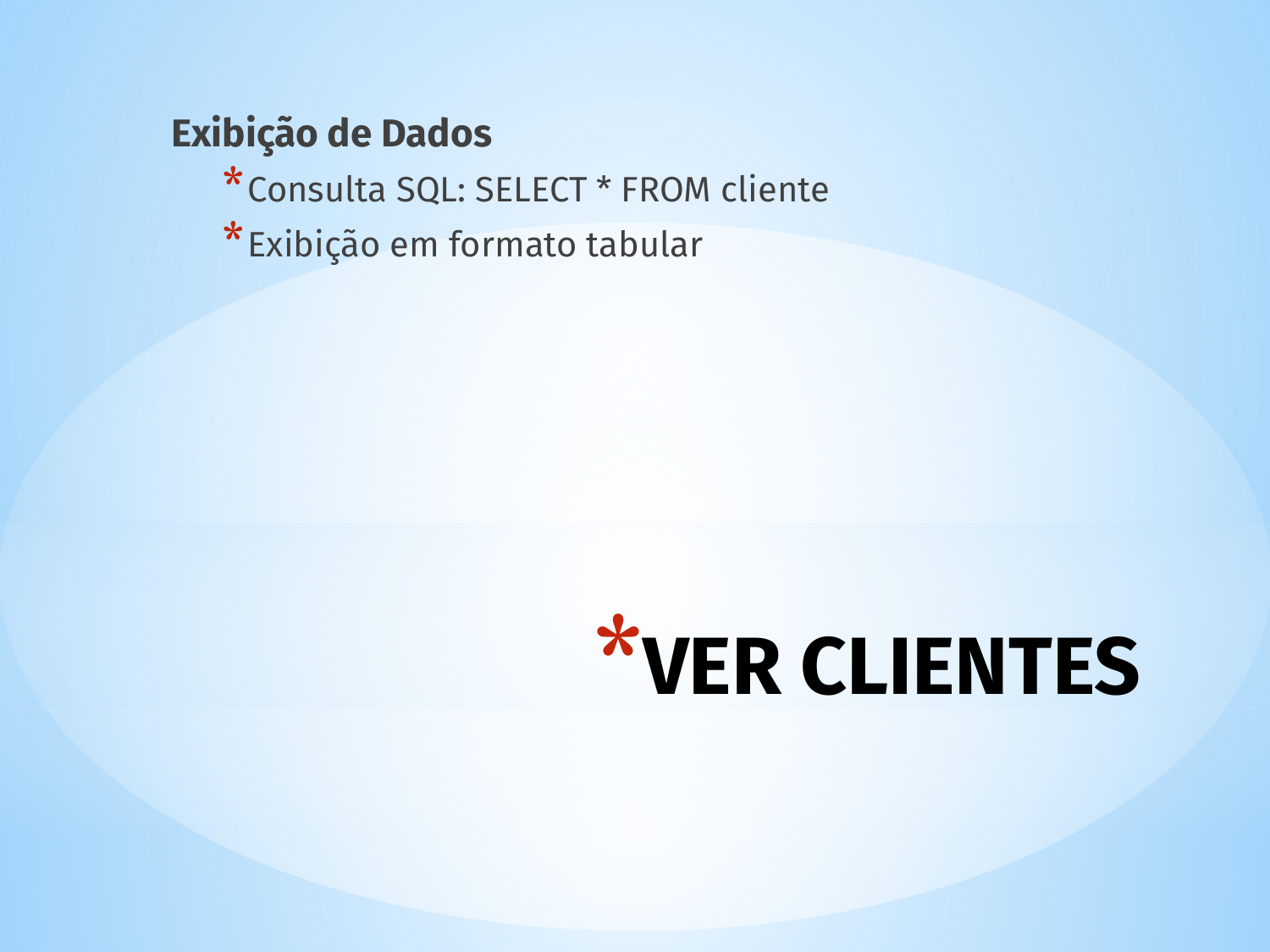

Exibição de Dados
Consulta SQL: SELECT * FROM cliente
Exibição em formato tabular

# VER CLIENTES